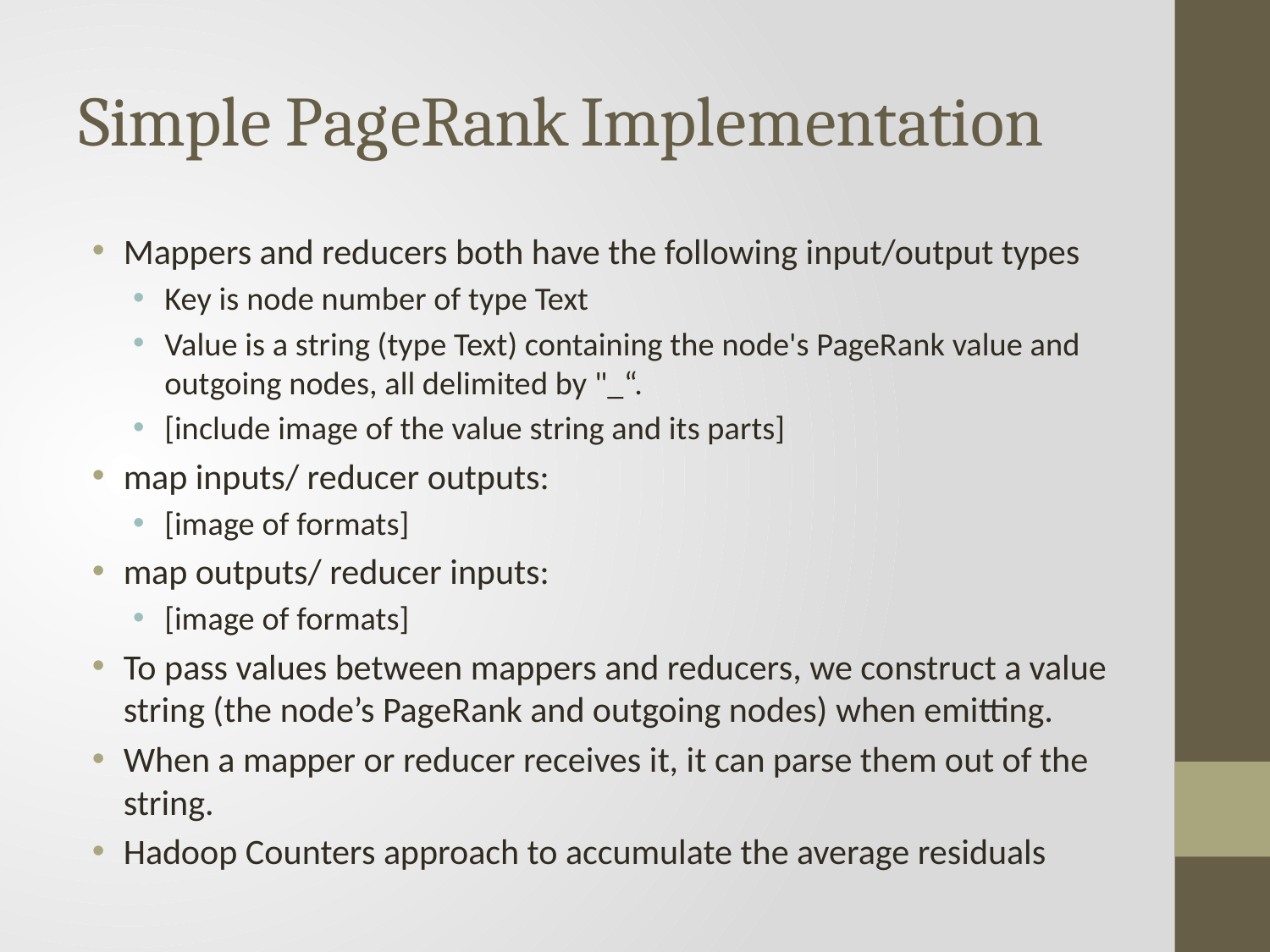

# Simple PageRank Implementation
Mappers and reducers both have the following input/output types
Key is node number of type Text
Value is a string (type Text) containing the node's PageRank value and outgoing nodes, all delimited by "_“.
[include image of the value string and its parts]
map inputs/ reducer outputs:
[image of formats]
map outputs/ reducer inputs:
[image of formats]
To pass values between mappers and reducers, we construct a value string (the node’s PageRank and outgoing nodes) when emitting.
When a mapper or reducer receives it, it can parse them out of the string.
Hadoop Counters approach to accumulate the average residuals